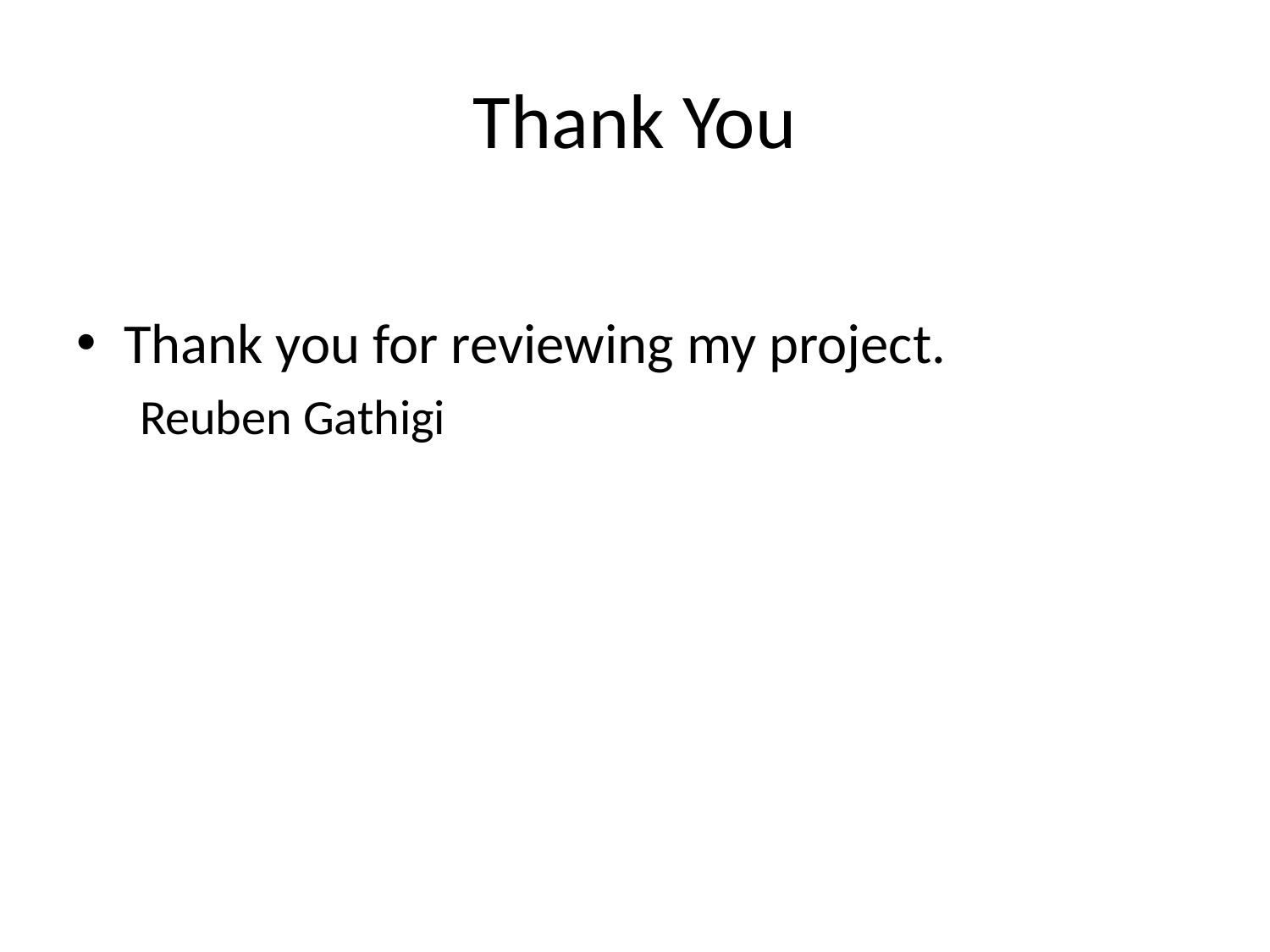

# Thank You

Thank you for reviewing my project.
Reuben Gathigi